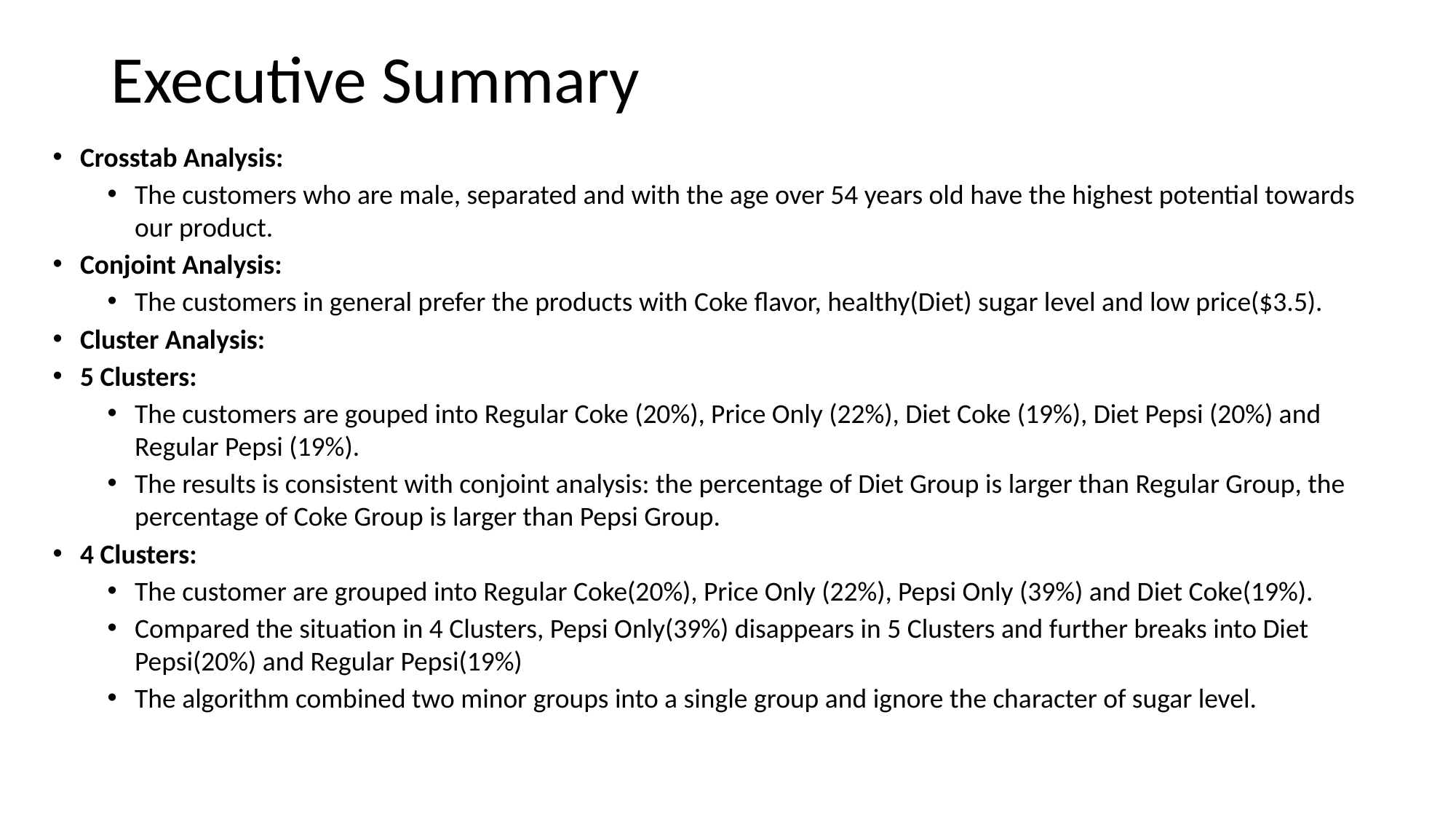

# Executive Summary
Crosstab Analysis:
The customers who are male, separated and with the age over 54 years old have the highest potential towards our product.
Conjoint Analysis:
The customers in general prefer the products with Coke flavor, healthy(Diet) sugar level and low price($3.5).
Cluster Analysis:
5 Clusters:
The customers are gouped into Regular Coke (20%), Price Only (22%), Diet Coke (19%), Diet Pepsi (20%) and Regular Pepsi (19%).
The results is consistent with conjoint analysis: the percentage of Diet Group is larger than Regular Group, the percentage of Coke Group is larger than Pepsi Group.
4 Clusters:
The customer are grouped into Regular Coke(20%), Price Only (22%), Pepsi Only (39%) and Diet Coke(19%).
Compared the situation in 4 Clusters, Pepsi Only(39%) disappears in 5 Clusters and further breaks into Diet Pepsi(20%) and Regular Pepsi(19%)
The algorithm combined two minor groups into a single group and ignore the character of sugar level.